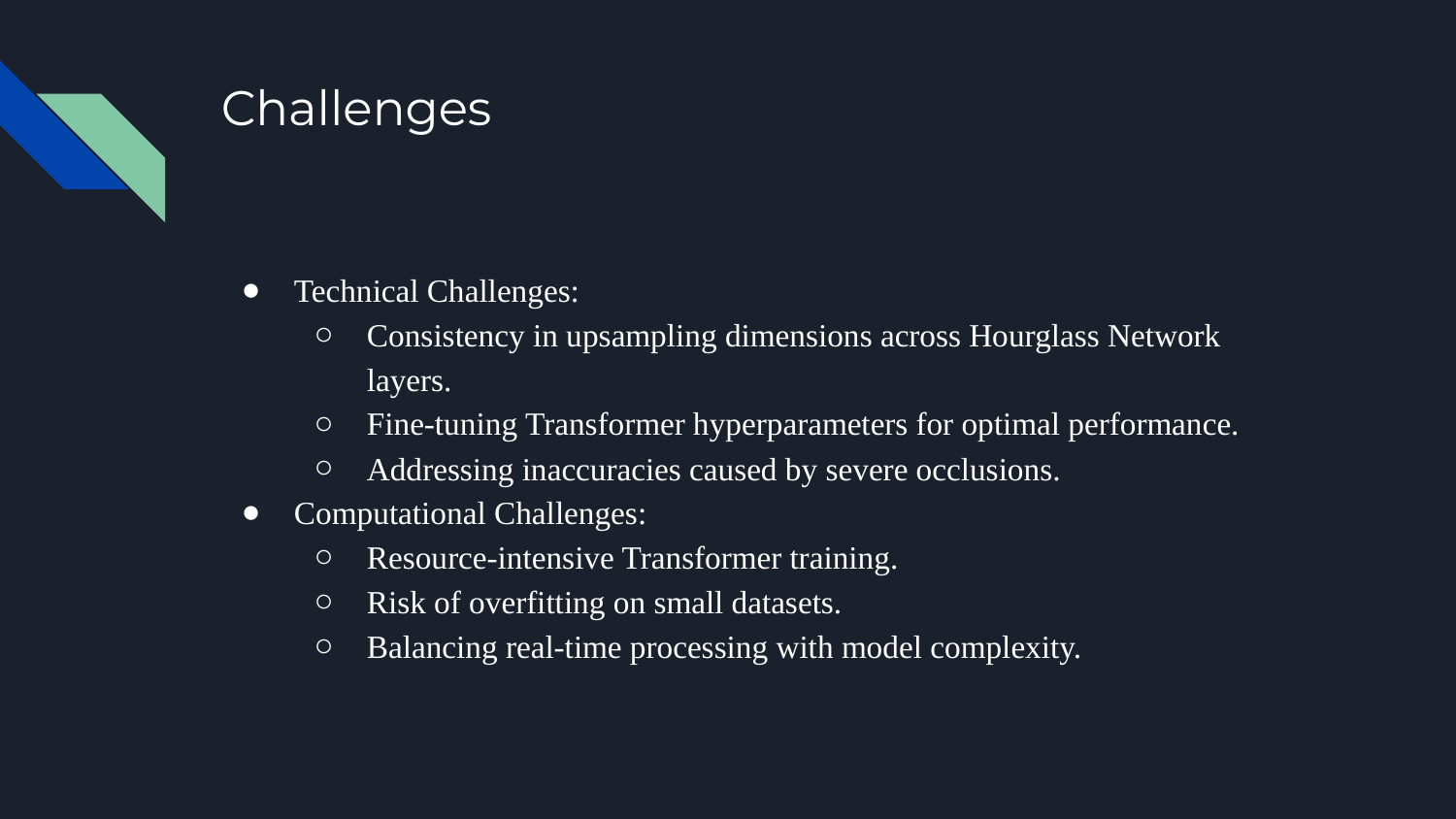

# Challenges
Technical Challenges:
Consistency in upsampling dimensions across Hourglass Network layers.
Fine-tuning Transformer hyperparameters for optimal performance.
Addressing inaccuracies caused by severe occlusions.
Computational Challenges:
Resource-intensive Transformer training.
Risk of overfitting on small datasets.
Balancing real-time processing with model complexity.